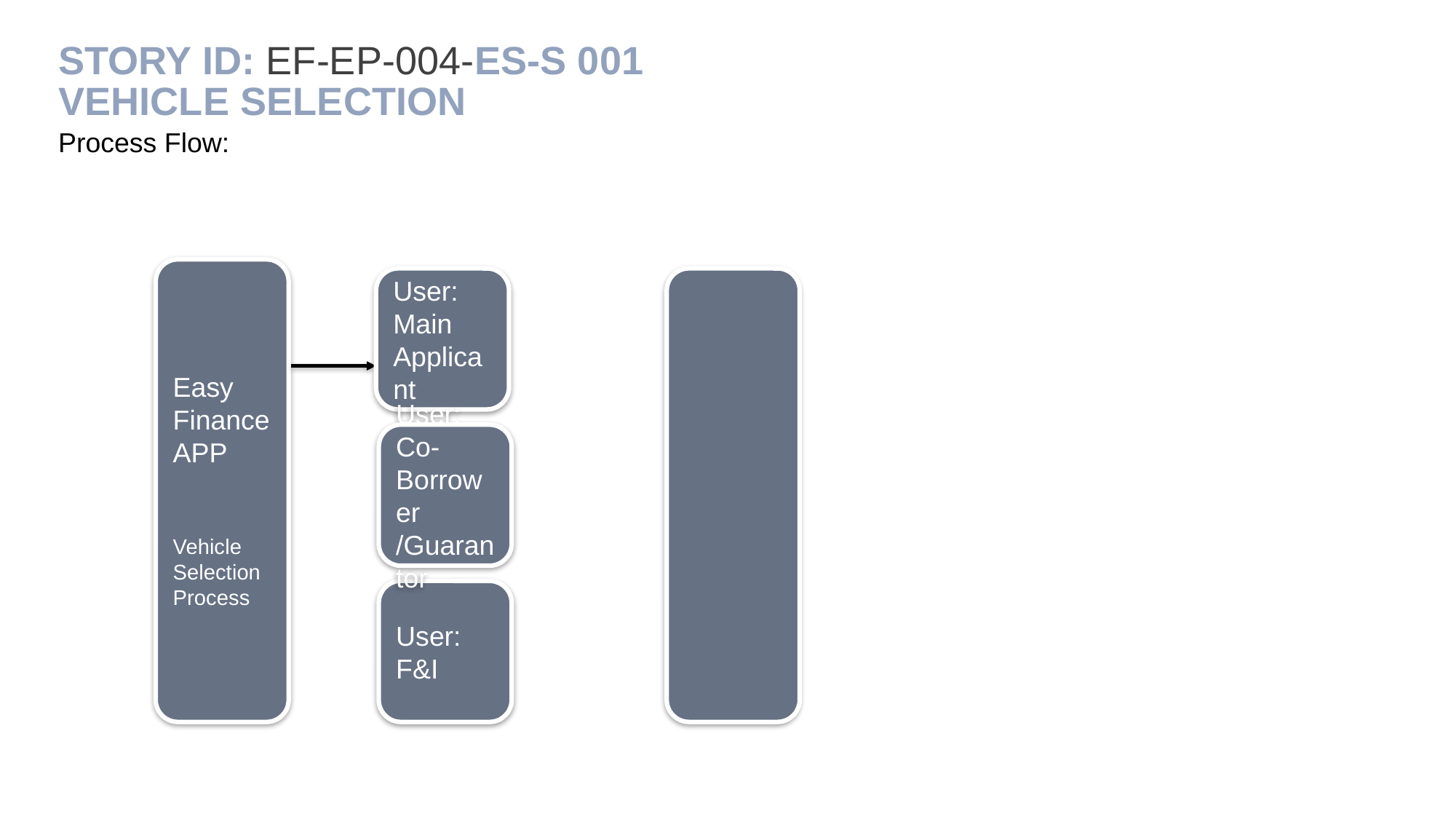

# Story ID: EF-EP-004-ES-S 001 Vehicle Selection
Process Flow:

Easy Finance APP

Vehicle Selection Process
User: Main Applicant

User: Co-Borrower /Guarantor
User: F&I